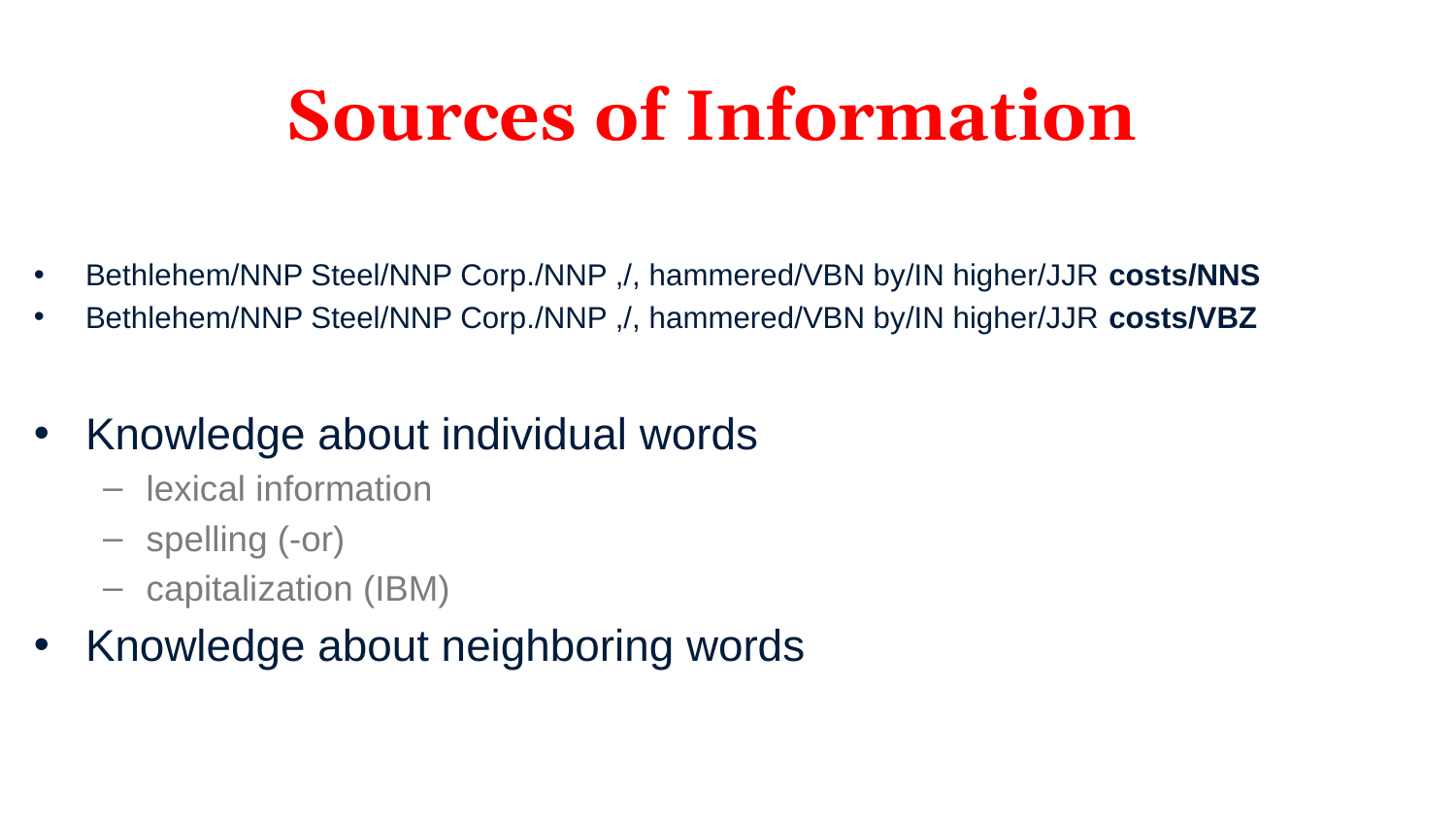

# Sources of Information
Bethlehem/NNP Steel/NNP Corp./NNP ,/, hammered/VBN by/IN higher/JJR costs/NNS
Bethlehem/NNP Steel/NNP Corp./NNP ,/, hammered/VBN by/IN higher/JJR costs/VBZ

Knowledge about individual words
lexical information
spelling (-or)
capitalization (IBM)
Knowledge about neighboring words